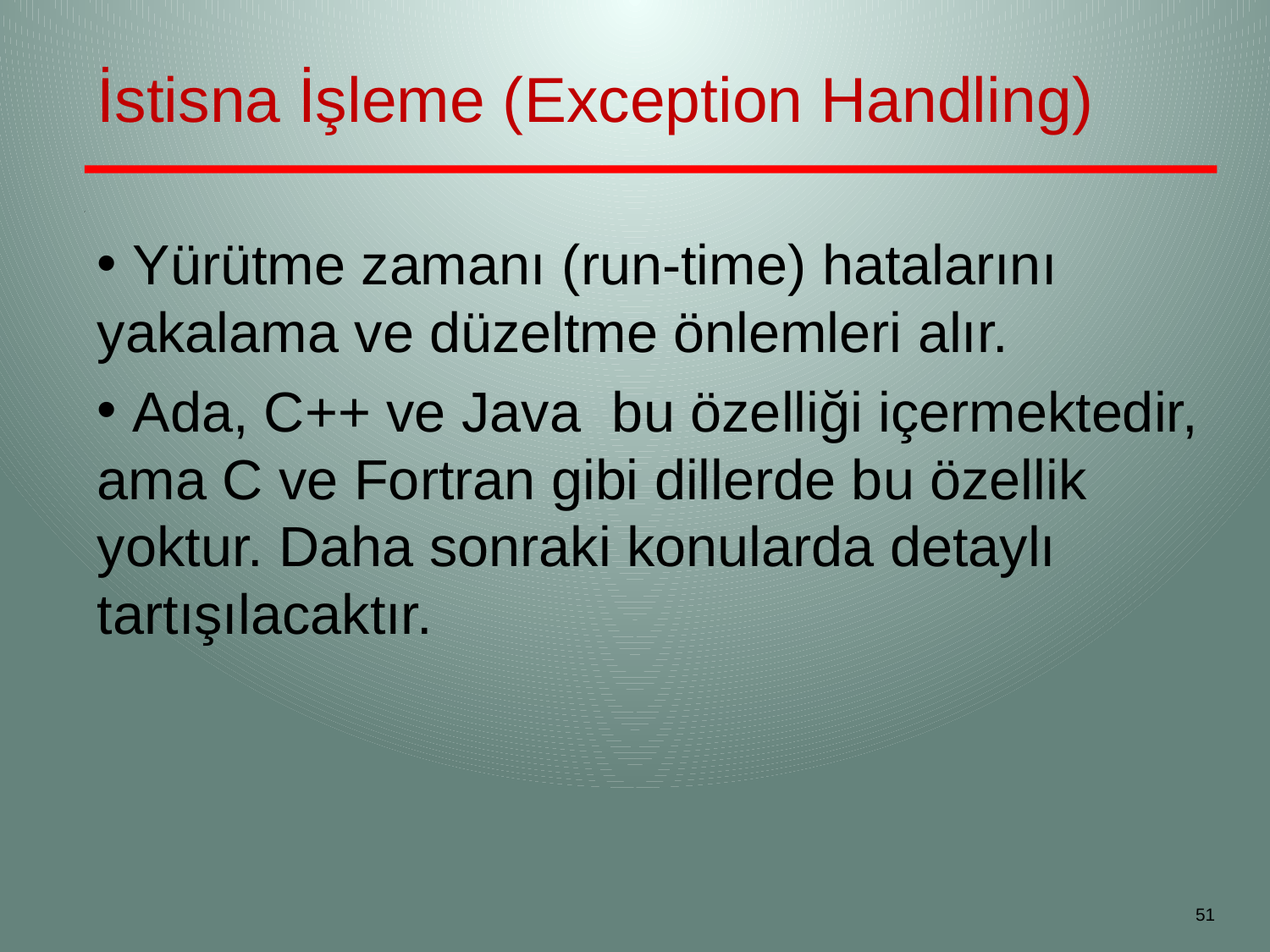

# İstisna İşleme (Exception Handling)
 Yürütme zamanı (run-time) hatalarını yakalama ve düzeltme önlemleri alır.
 Ada, C++ ve Java  bu özelliği içermektedir, ama C ve Fortran gibi dillerde bu özellik yoktur. Daha sonraki konularda detaylı tartışılacaktır.
51